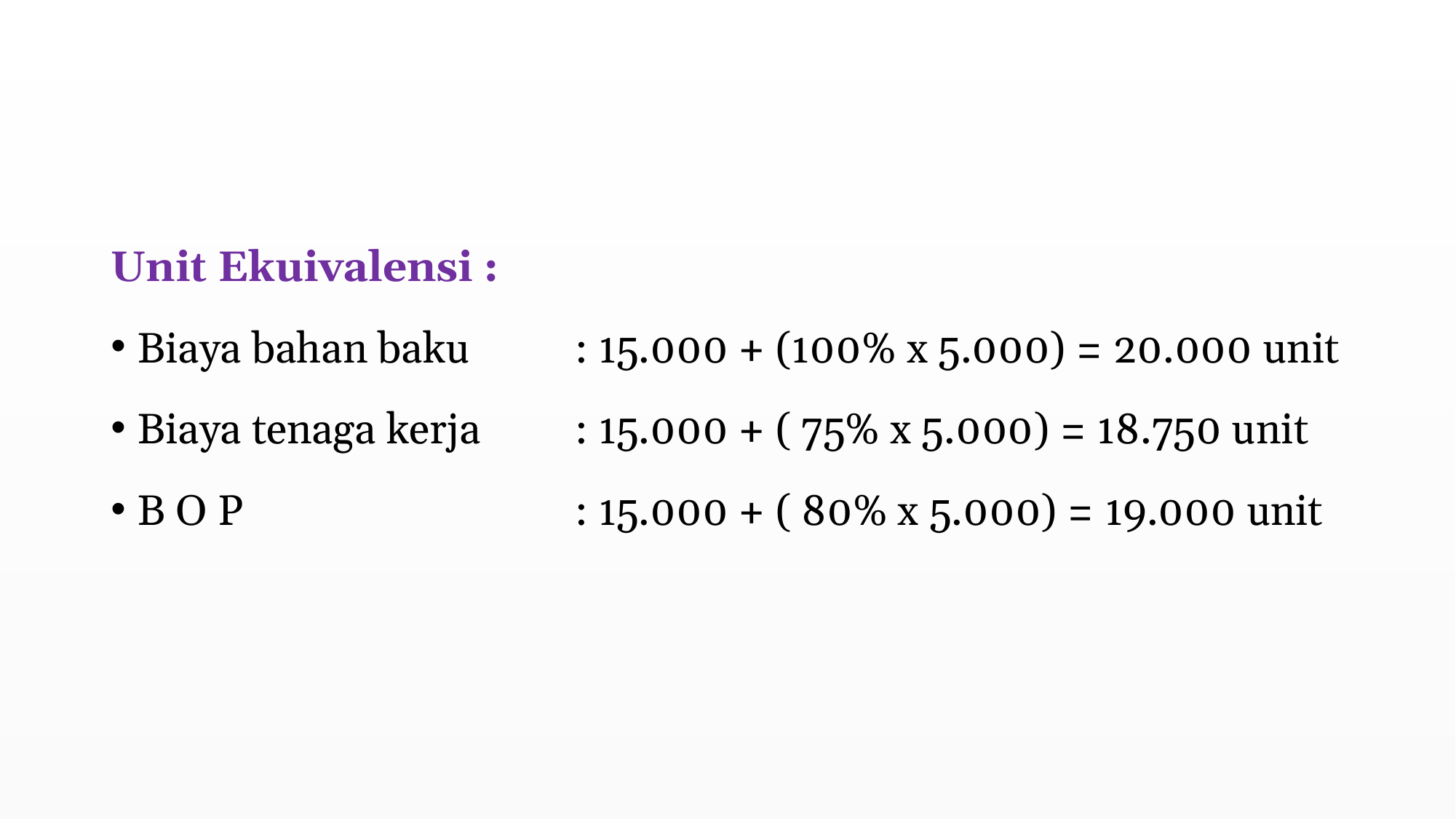

#
Unit Ekuivalensi :
Biaya bahan baku 	: 15.000 + (100% x 5.000) = 20.000 unit
Biaya tenaga kerja 	: 15.000 + ( 75% x 5.000) = 18.750 unit
B O P 			: 15.000 + ( 80% x 5.000) = 19.000 unit